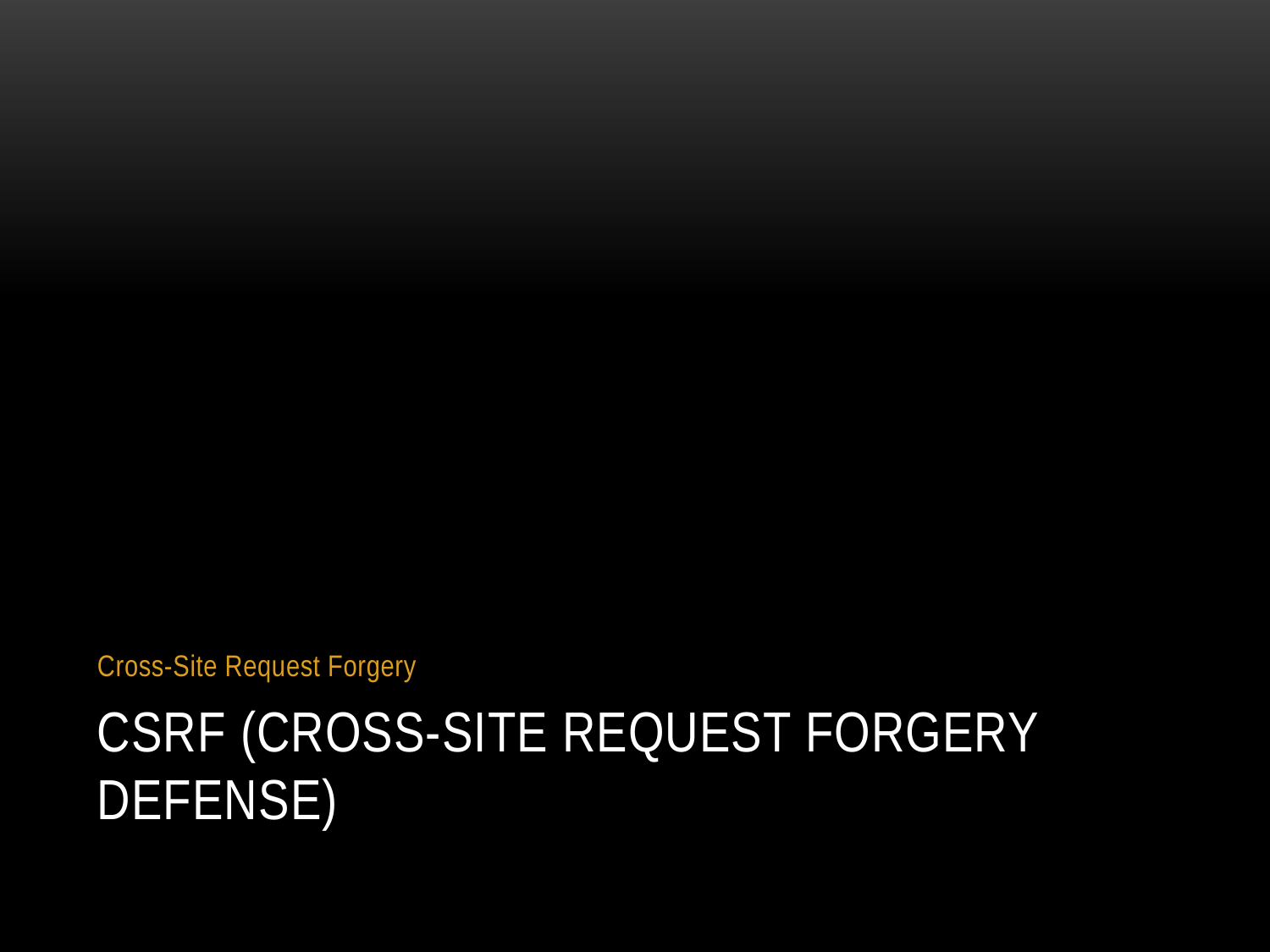

Cross-Site Request Forgery
# CSRF (Cross-Site Request Forgery defense)